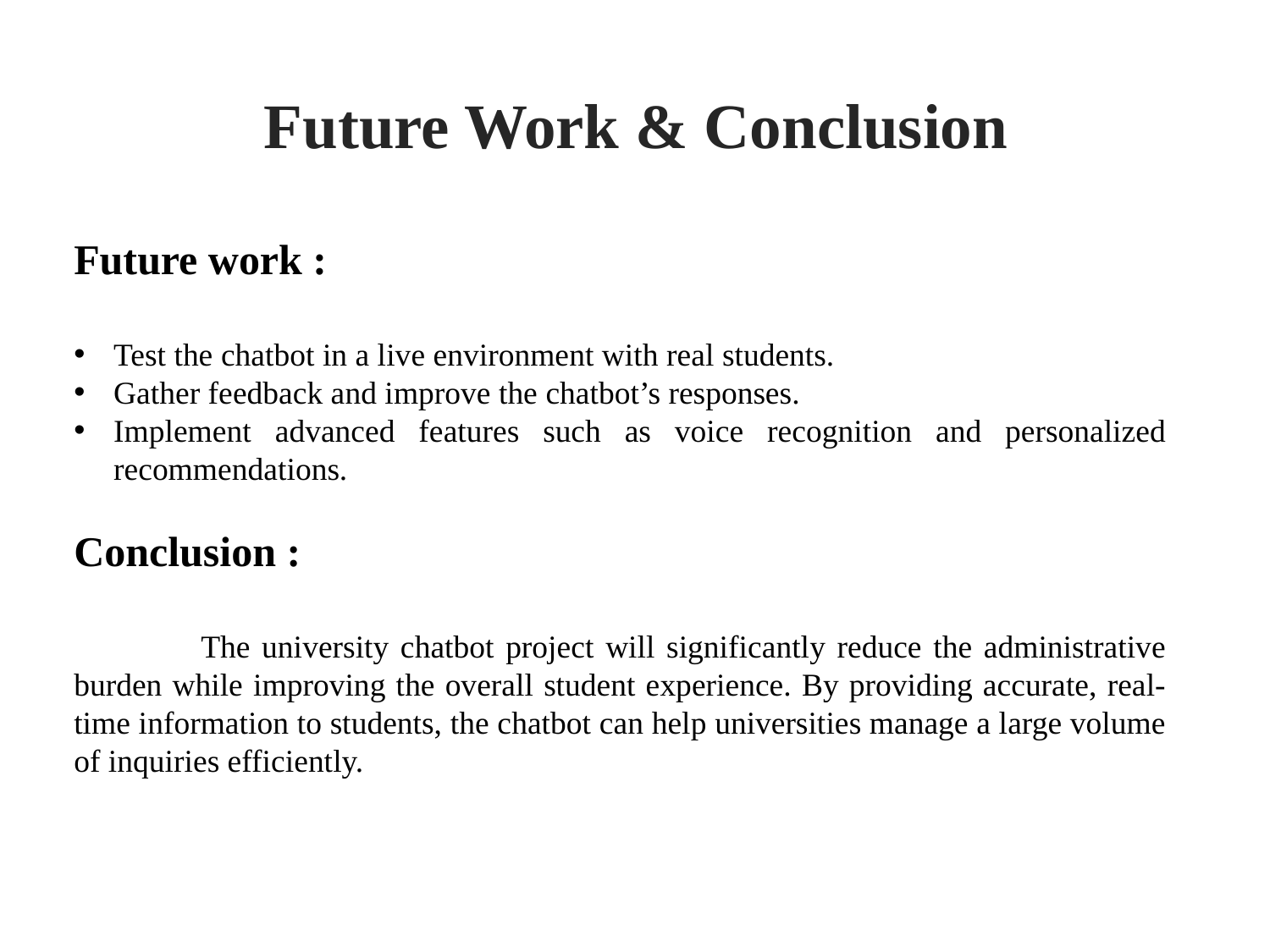

# Future Work & Conclusion
Future work :

Test the chatbot in a live environment with real students.
Gather feedback and improve the chatbot’s responses.
Implement advanced features such as voice recognition and personalized recommendations.

Conclusion :

	The university chatbot project will significantly reduce the administrative burden while improving the overall student experience. By providing accurate, real-time information to students, the chatbot can help universities manage a large volume of inquiries efficiently.